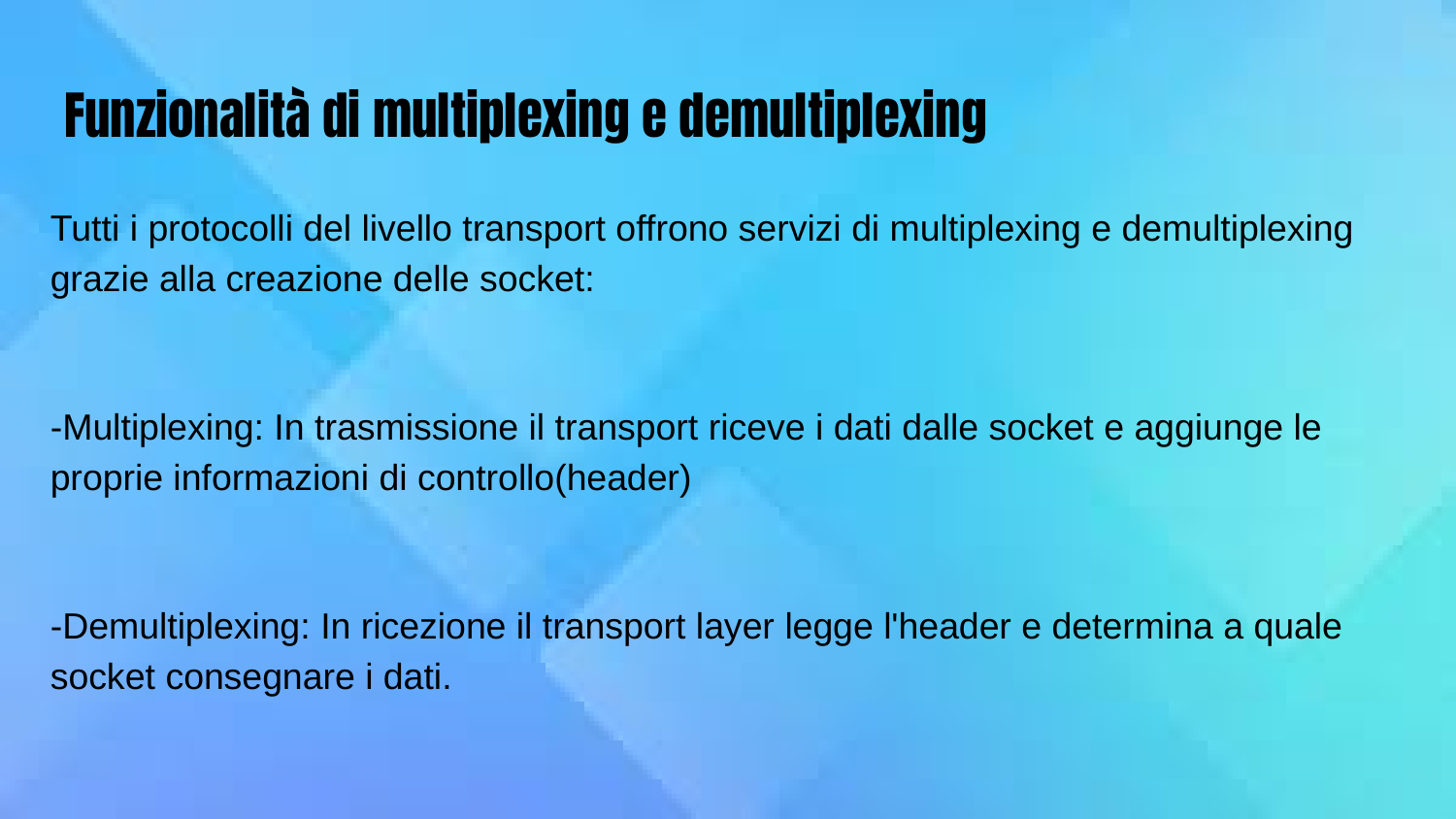

# Funzionalità di multiplexing e demultiplexing
Tutti i protocolli del livello transport offrono servizi di multiplexing e demultiplexing grazie alla creazione delle socket:

-Multiplexing: In trasmissione il transport riceve i dati dalle socket e aggiunge le proprie informazioni di controllo(header)

-Demultiplexing: In ricezione il transport layer legge l'header e determina a quale socket consegnare i dati.